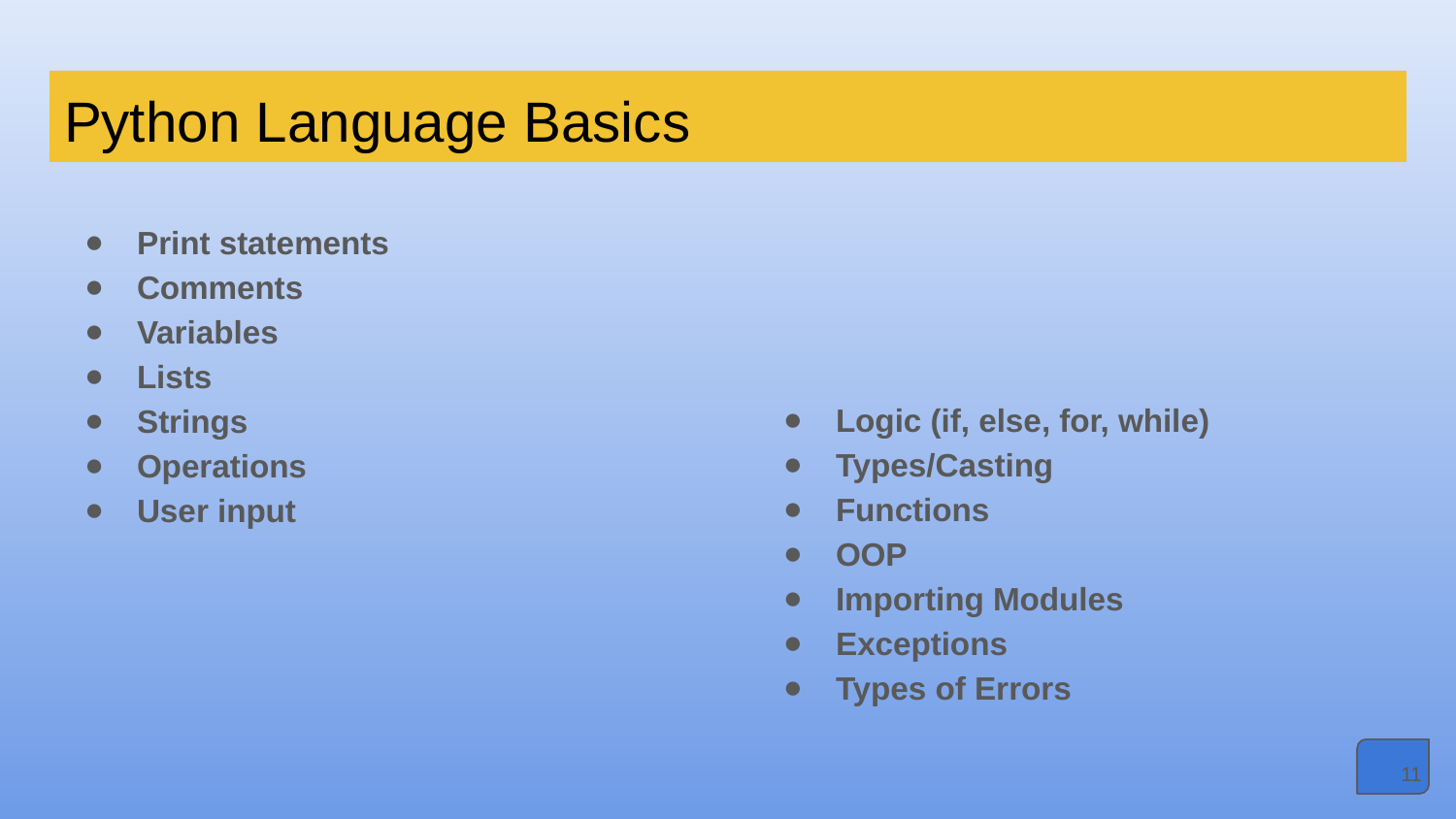

# Python Language Basics
Print statements
Comments
Variables
Lists
Strings
Operations
User input
Logic (if, else, for, while)
Types/Casting
Functions
OOP
Importing Modules
Exceptions
Types of Errors

11